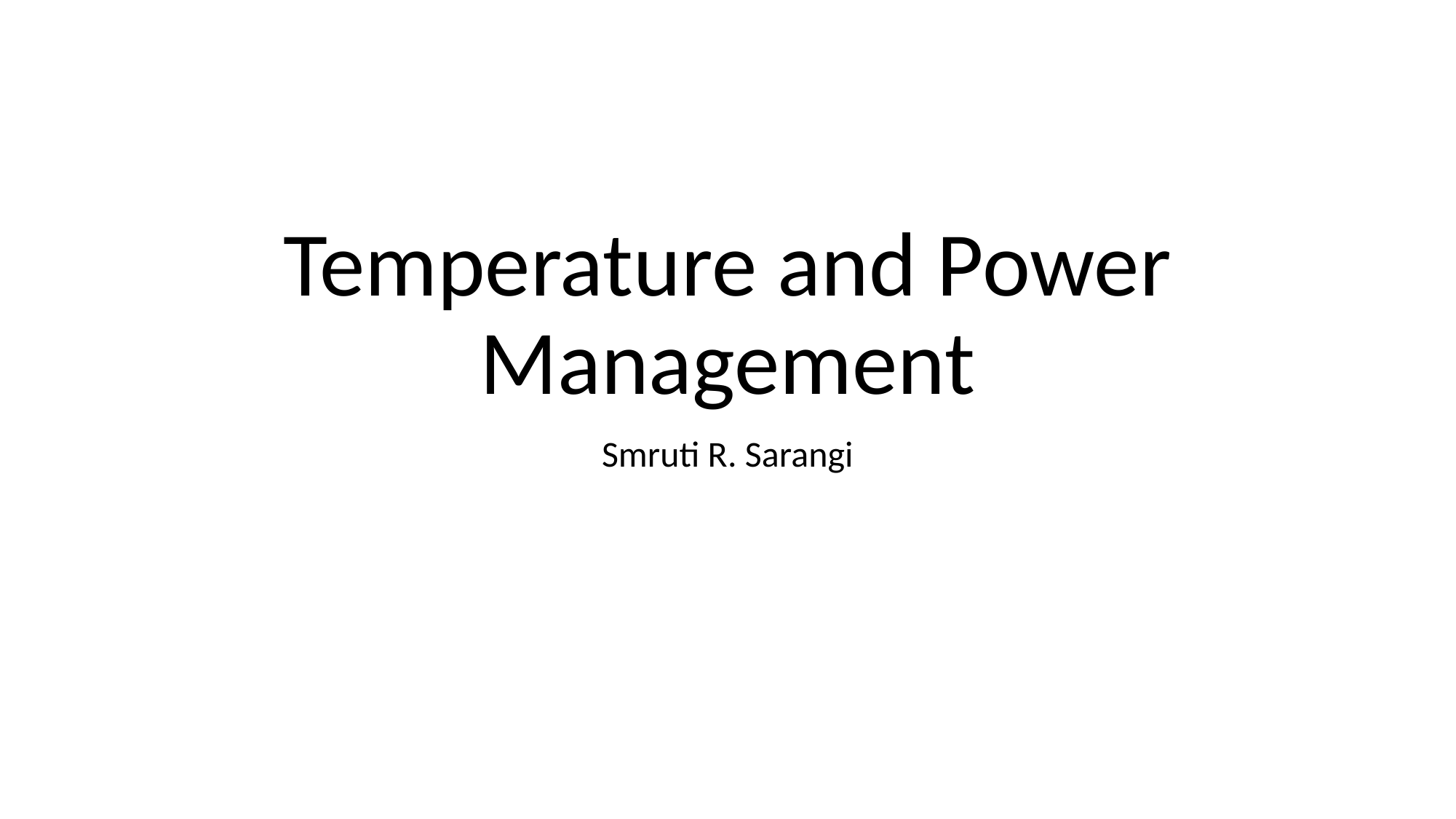

# Temperature and Power Management
Smruti R. Sarangi